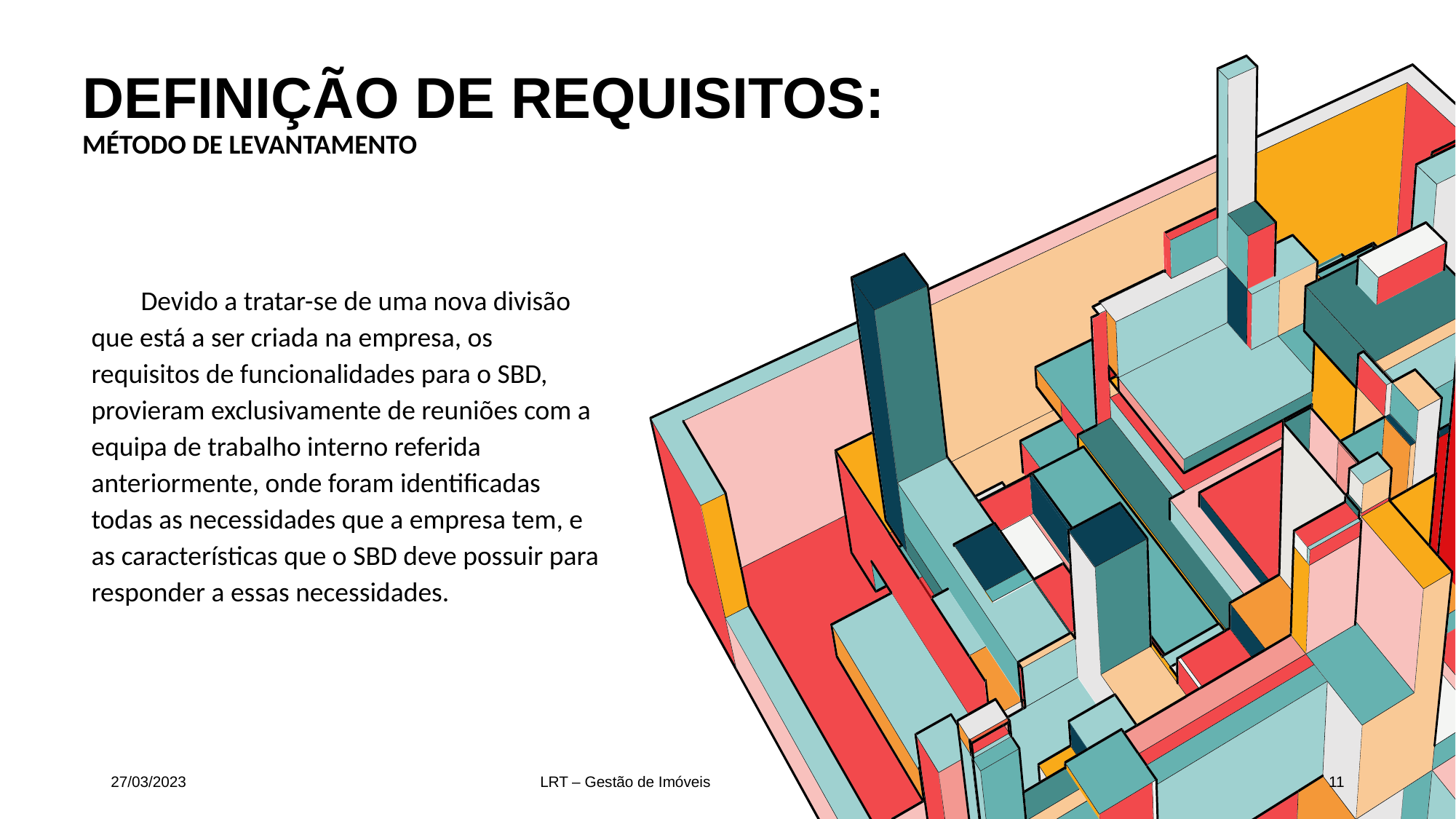

# Definição de requisitos: Método de Levantamento
        Devido a tratar-se de uma nova divisão que está a ser criada na empresa, os requisitos de funcionalidades para o SBD, provieram exclusivamente de reuniões com a equipa de trabalho interno referida anteriormente, onde foram identificadas todas as necessidades que a empresa tem, e as características que o SBD deve possuir para responder a essas necessidades.

27/03/2023
LRT – Gestão de Imóveis
11